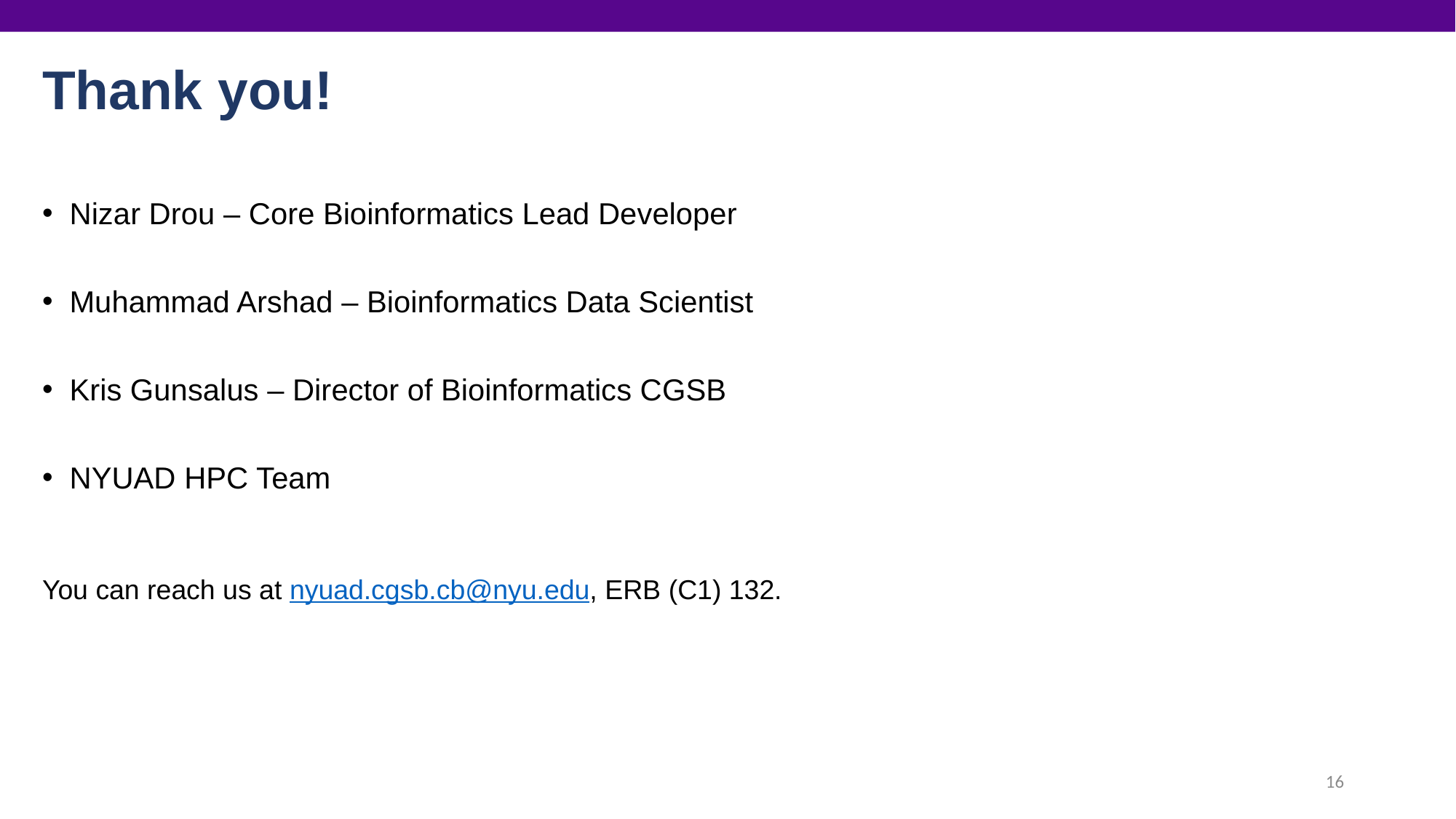

# Thank you!
Nizar Drou – Core Bioinformatics Lead Developer
Muhammad Arshad – Bioinformatics Data Scientist
Kris Gunsalus – Director of Bioinformatics CGSB
NYUAD HPC Team

You can reach us at nyuad.cgsb.cb@nyu.edu, ERB (C1) 132.
16